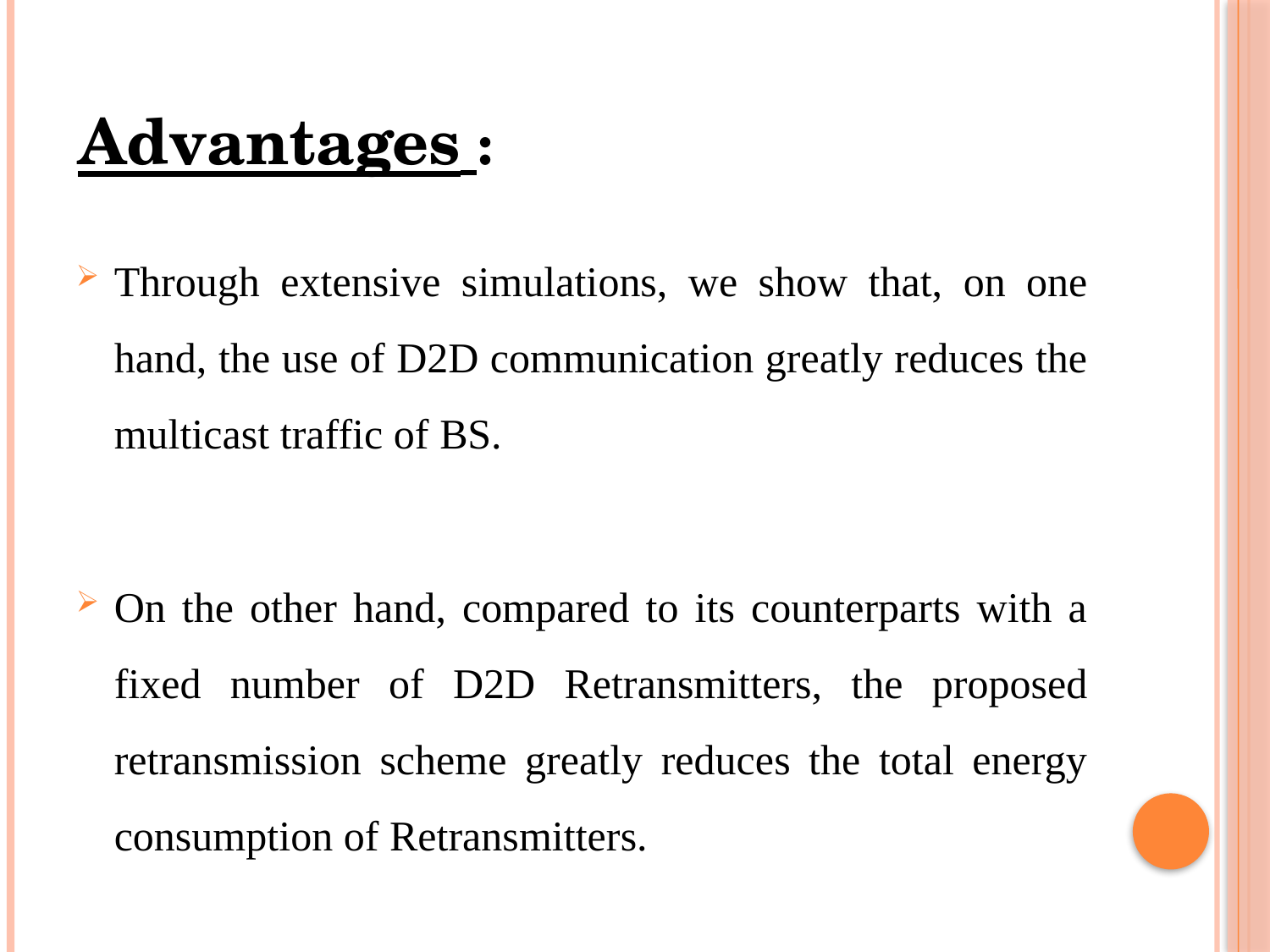

Advantages :
Through extensive simulations, we show that, on one hand, the use of D2D communication greatly reduces the multicast traffic of BS.

On the other hand, compared to its counterparts with a fixed number of D2D Retransmitters, the proposed retransmission scheme greatly reduces the total energy consumption of Retransmitters.